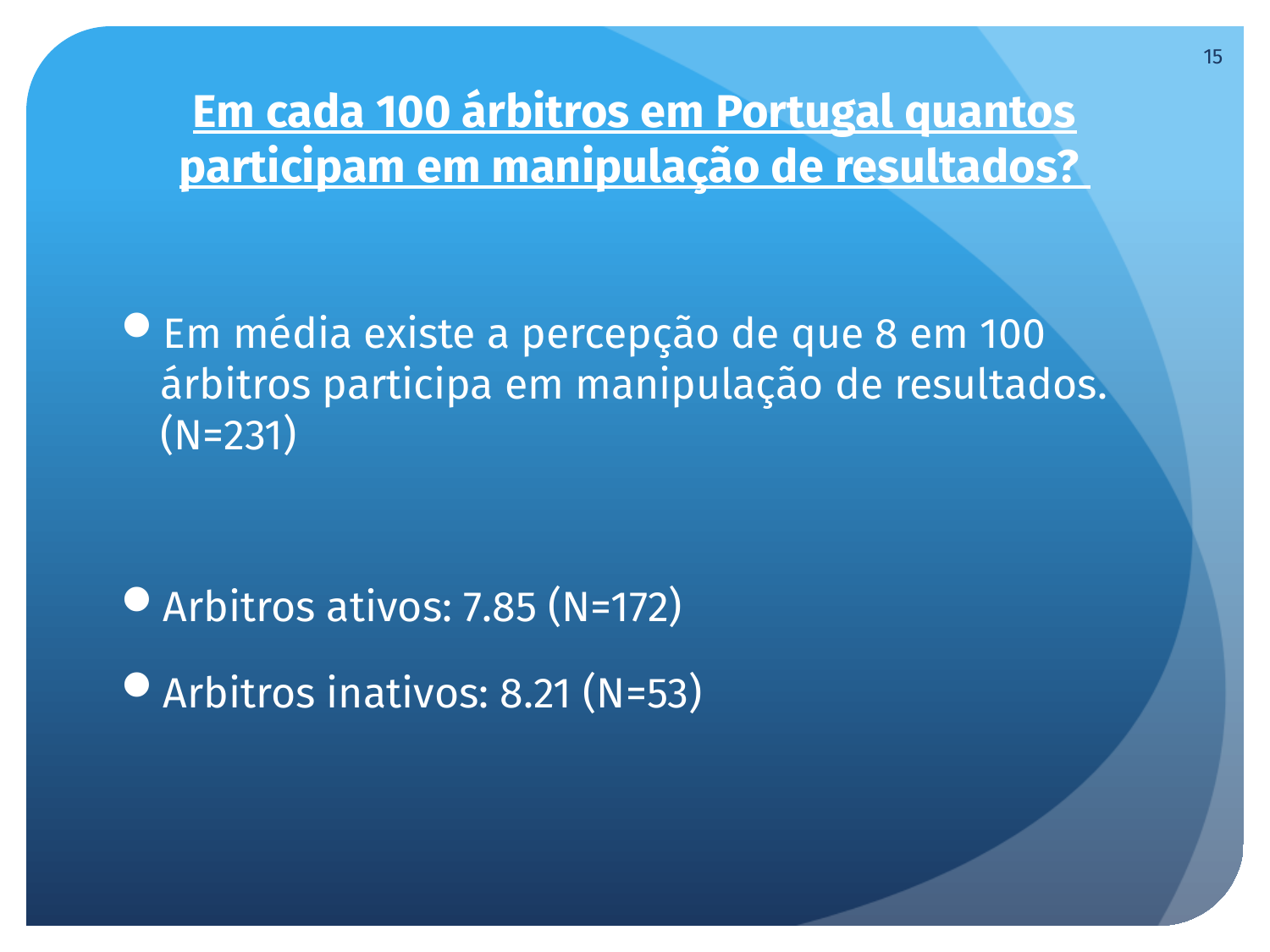

15
# Em cada 100 árbitros em Portugal quantos participam em manipulação de resultados?
Em média existe a percepção de que 8 em 100 árbitros participa em manipulação de resultados. (N=231)

Arbitros ativos: 7.85 (N=172)
Arbitros inativos: 8.21 (N=53)